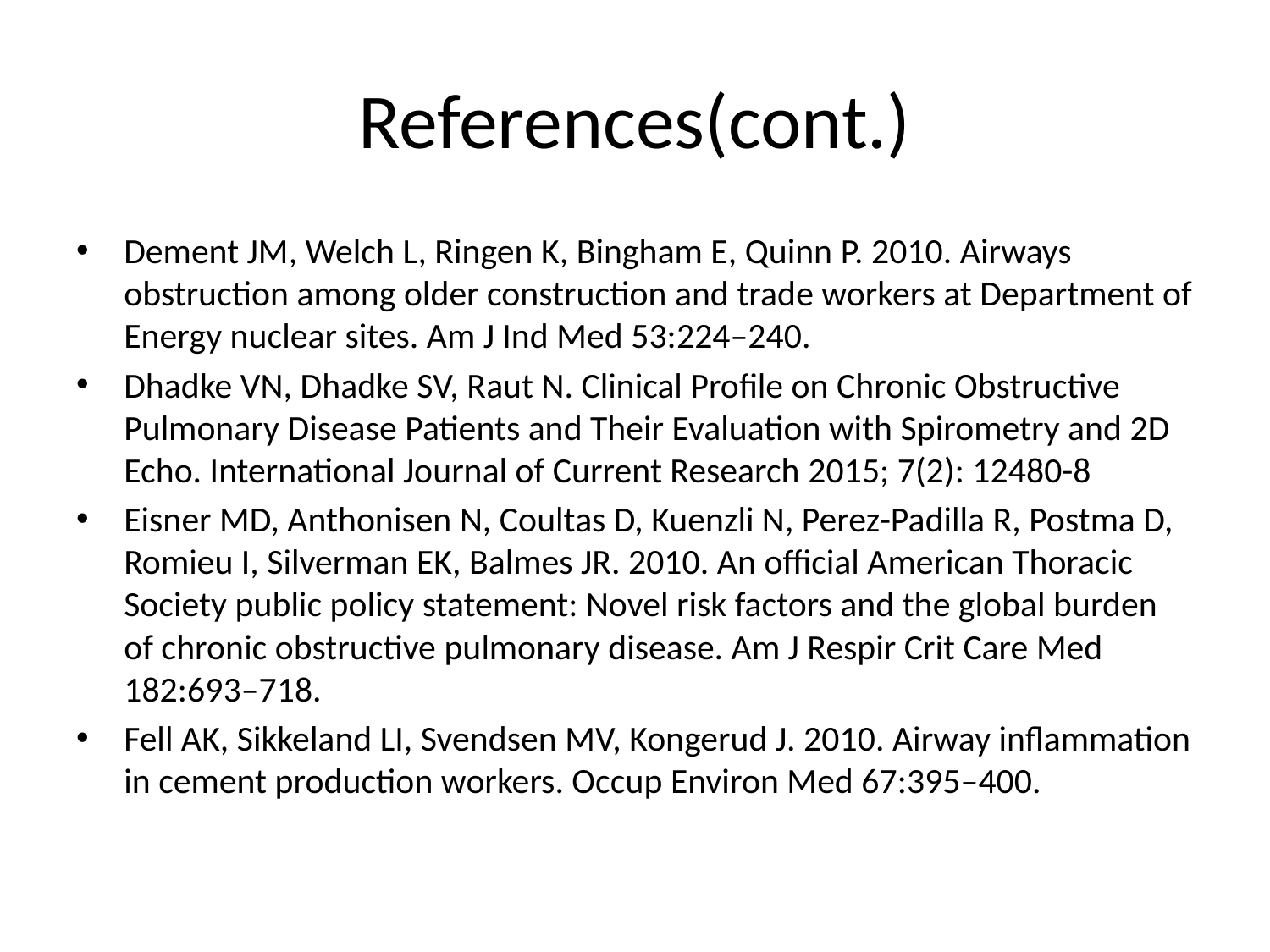

# References(cont.)
Dement JM, Welch L, Ringen K, Bingham E, Quinn P. 2010. Airways obstruction among older construction and trade workers at Department of Energy nuclear sites. Am J Ind Med 53:224–240.
Dhadke VN, Dhadke SV, Raut N. Clinical Profile on Chronic Obstructive Pulmonary Disease Patients and Their Evaluation with Spirometry and 2D Echo. International Journal of Current Research 2015; 7(2): 12480-8
Eisner MD, Anthonisen N, Coultas D, Kuenzli N, Perez-Padilla R, Postma D, Romieu I, Silverman EK, Balmes JR. 2010. An official American Thoracic Society public policy statement: Novel risk factors and the global burden of chronic obstructive pulmonary disease. Am J Respir Crit Care Med 182:693–718.
Fell AK, Sikkeland LI, Svendsen MV, Kongerud J. 2010. Airway inflammation in cement production workers. Occup Environ Med 67:395–400.